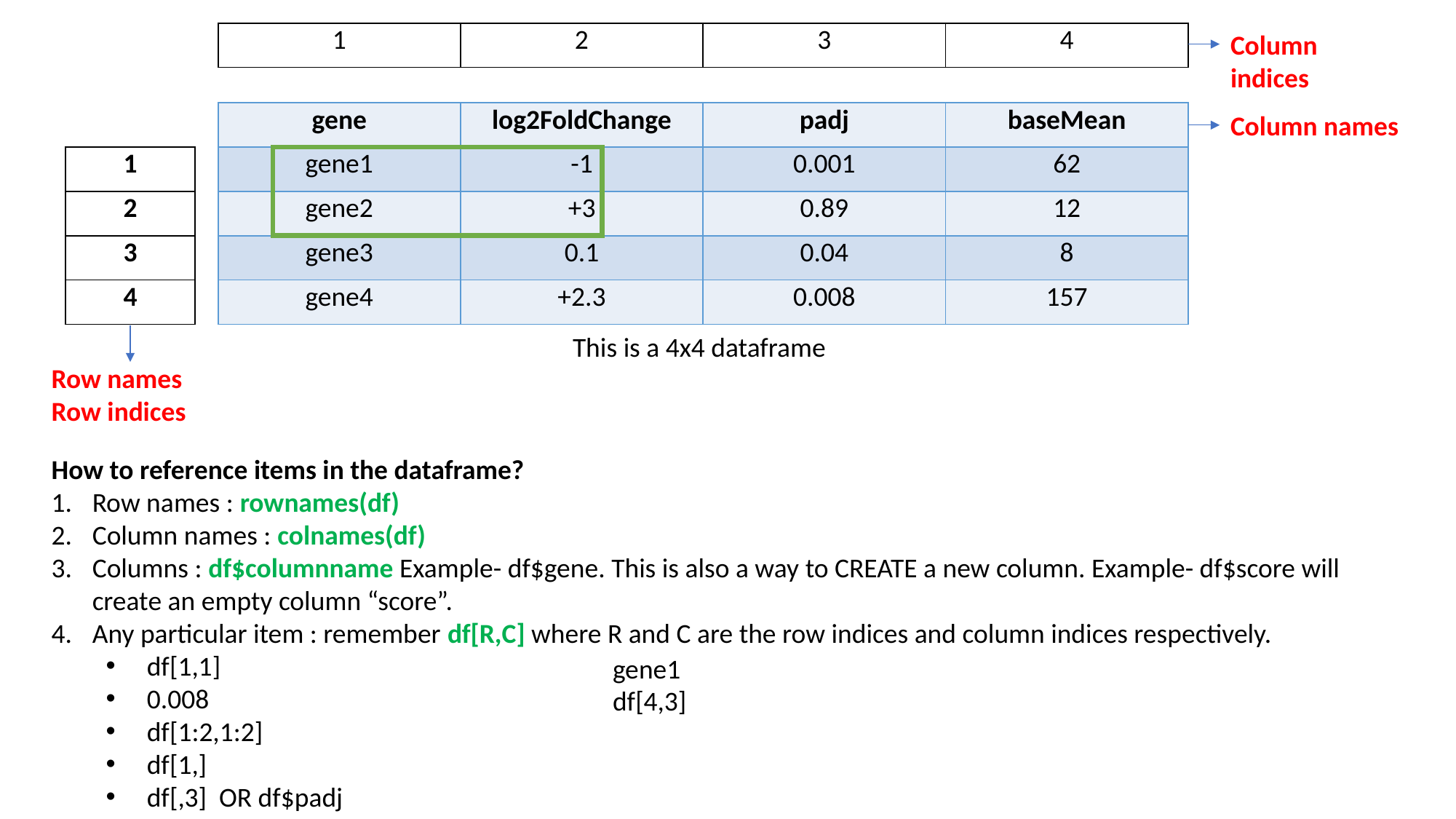

Column indices
| 1 | 2 | 3 | 4 |
| --- | --- | --- | --- |
| gene | log2FoldChange | padj | baseMean |
| --- | --- | --- | --- |
| gene1 | -1 | 0.001 | 62 |
| gene2 | +3 | 0.89 | 12 |
| gene3 | 0.1 | 0.04 | 8 |
| gene4 | +2.3 | 0.008 | 157 |
Column names
| 1 |
| --- |
| 2 |
| 3 |
| 4 |

This is a 4x4 dataframe
Row names
Row indices
How to reference items in the dataframe?
Row names : rownames(df)
Column names : colnames(df)
Columns : df$columnname Example- df$gene. This is also a way to CREATE a new column. Example- df$score will create an empty column “score”.
Any particular item : remember df[R,C] where R and C are the row indices and column indices respectively.
df[1,1]
0.008
df[1:2,1:2]
df[1,]
df[,3]  OR df$padj

gene1
df[4,3]